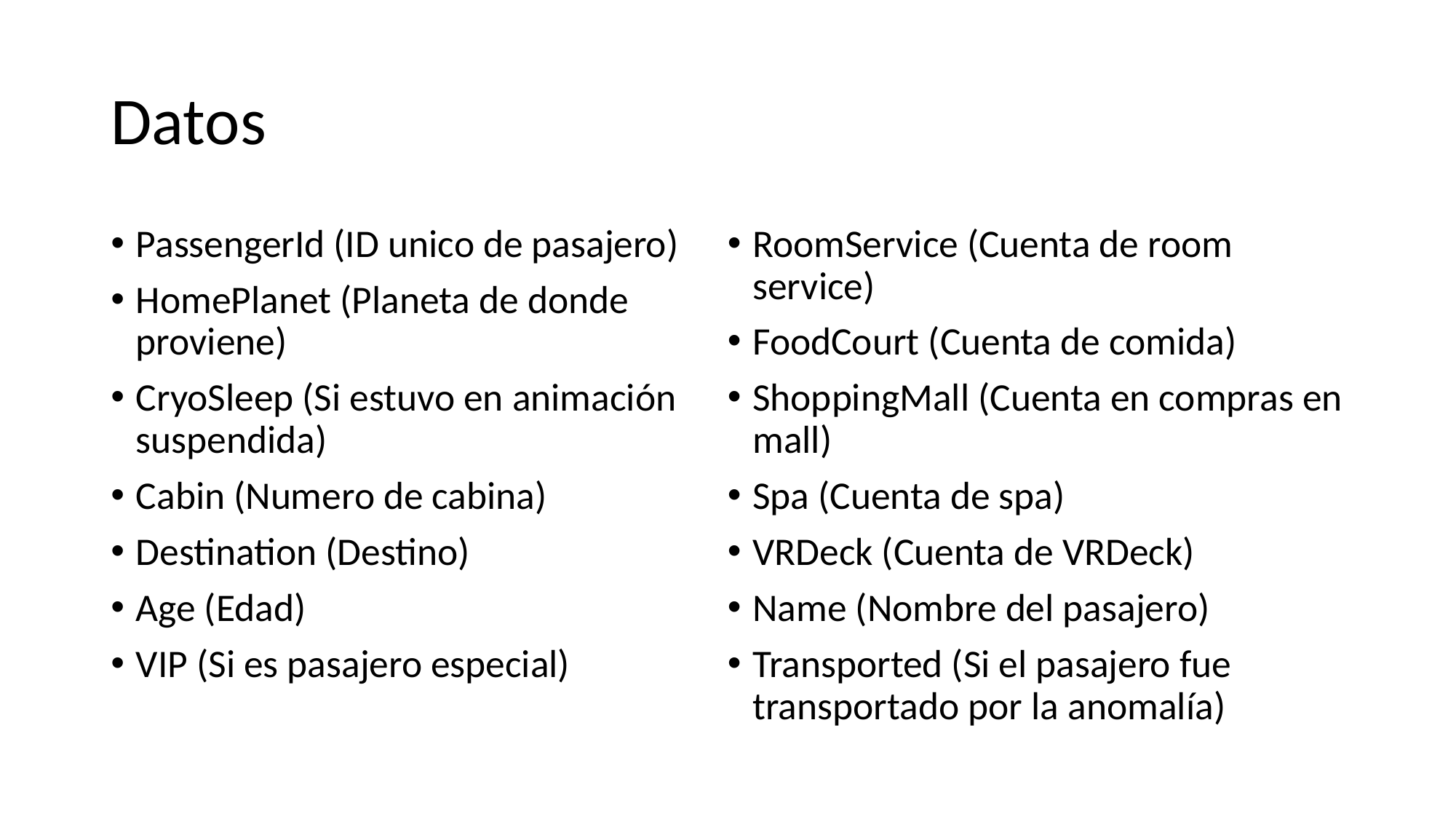

# Datos
PassengerId (ID unico de pasajero)
HomePlanet (Planeta de donde proviene)
CryoSleep (Si estuvo en animación suspendida)
Cabin (Numero de cabina)
Destination (Destino)
Age (Edad)
VIP (Si es pasajero especial)
RoomService (Cuenta de room service)
FoodCourt (Cuenta de comida)
ShoppingMall (Cuenta en compras en mall)
Spa (Cuenta de spa)
VRDeck (Cuenta de VRDeck)
Name (Nombre del pasajero)
Transported (Si el pasajero fue transportado por la anomalía)